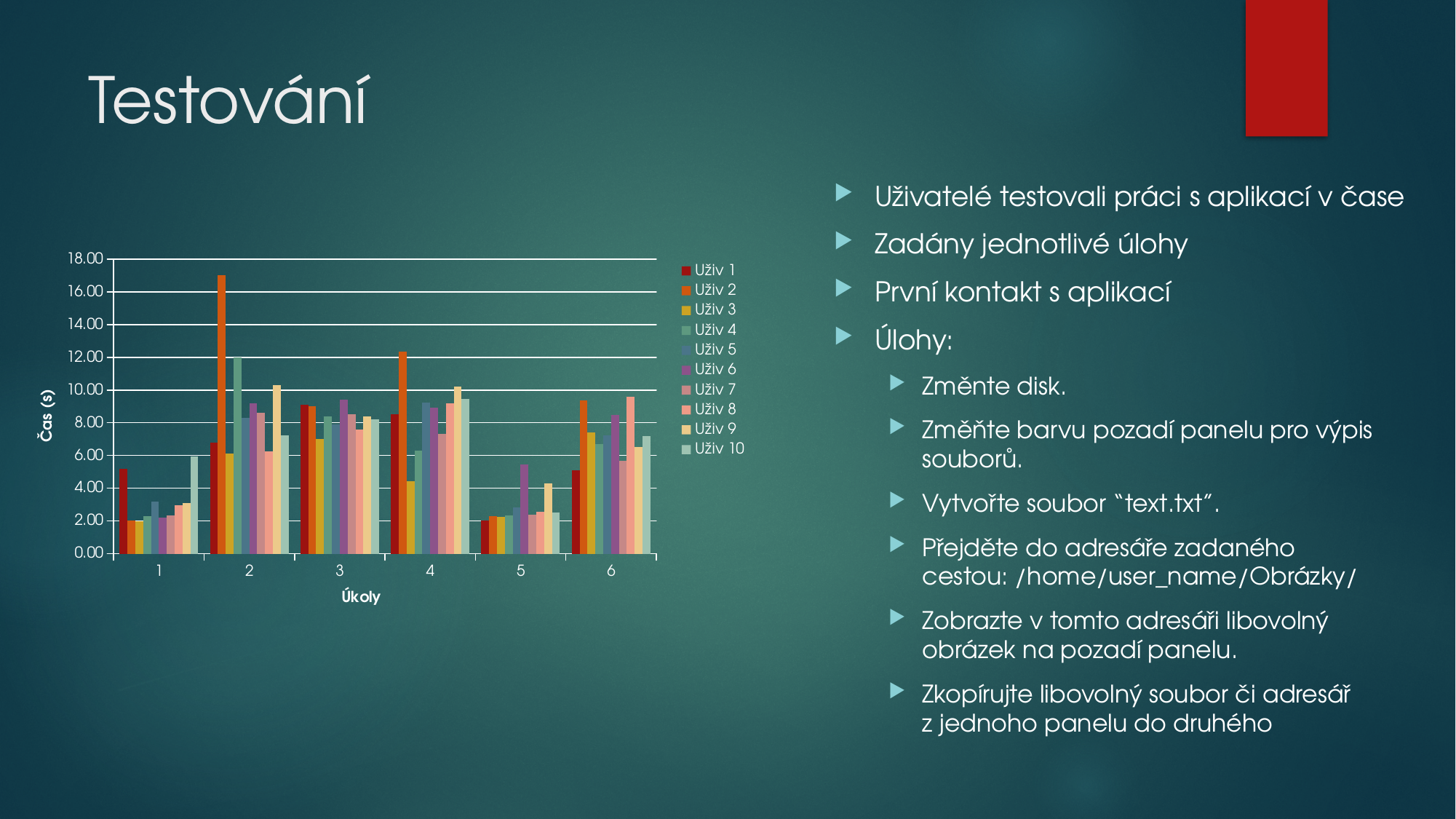

# Testování
Uživatelé testovali práci s aplikací v čase
Zadány jednotlivé úlohy
První kontakt s aplikací
Úlohy:
Změnte disk.
Změňte barvu pozadí panelu pro výpis souborů.
Vytvořte soubor “text.txt”.
Přejděte do adresáře zadaného cestou: /home/user_name/Obrázky/
Zobrazte v tomto adresáři libovolný obrázek na pozadí panelu.
Zkopírujte libovolný soubor či adresář z jednoho panelu do druhého

### Chart

| Category |  |  |  |  |  |  |  |  |  |  |
|---|---|---|---|---|---|---|---|---|---|---|